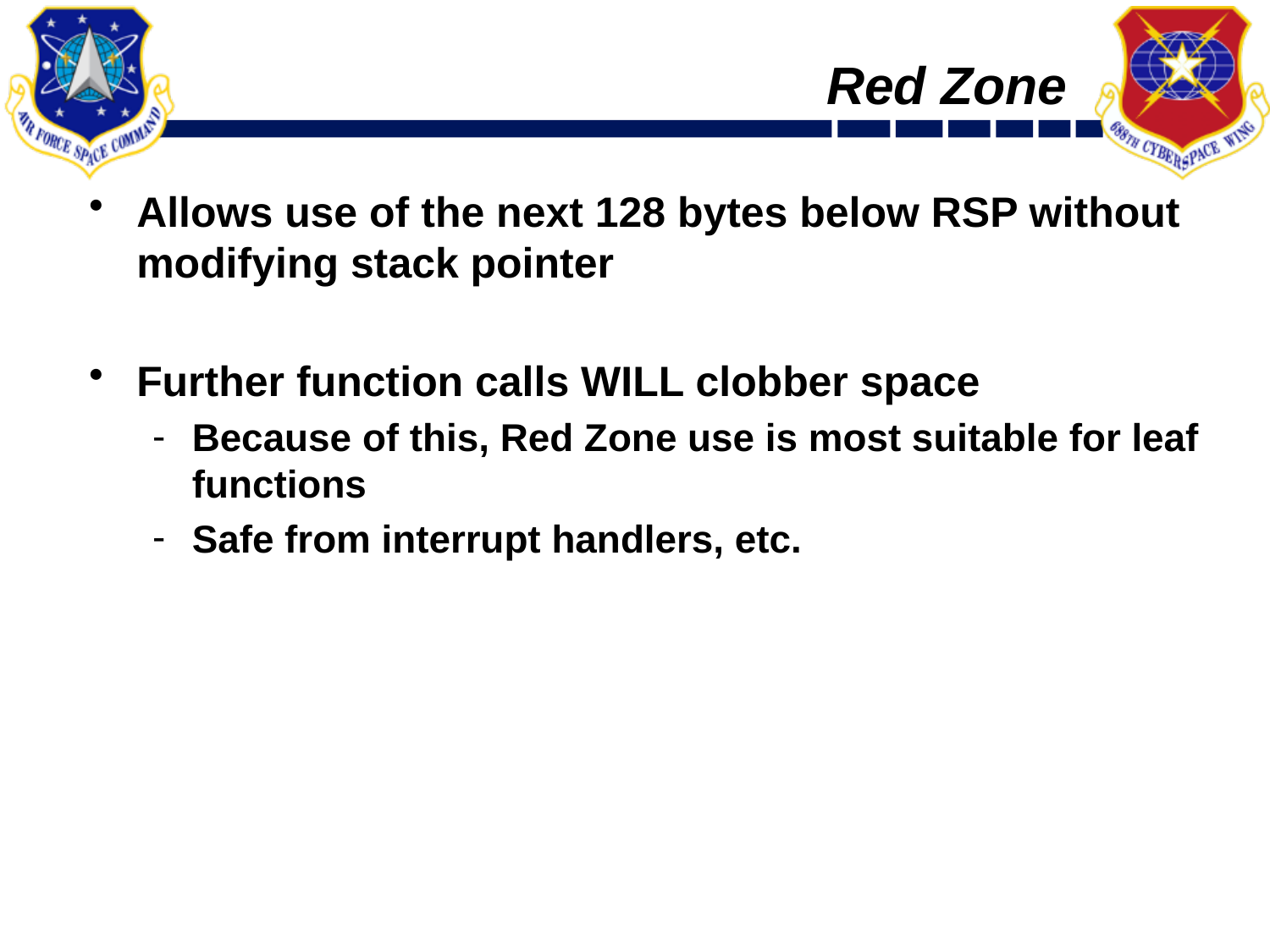

# Red Zone
Allows use of the next 128 bytes below RSP without modifying stack pointer

Further function calls WILL clobber space
Because of this, Red Zone use is most suitable for leaf functions
Safe from interrupt handlers, etc.